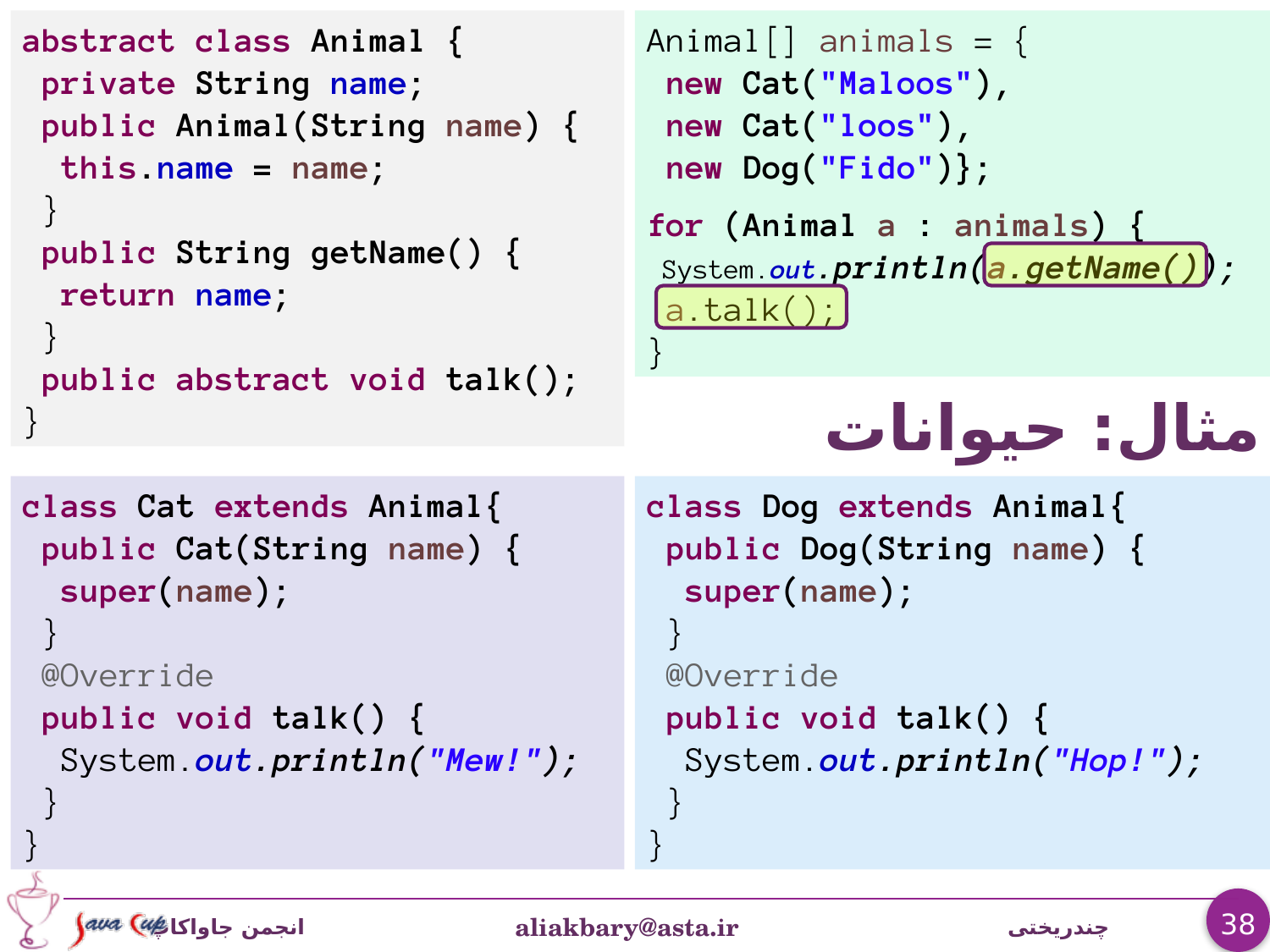

abstract class Animal {
 private String name;
 public Animal(String name) {
  this.name = name;
 }
 public String getName() {
  return name;
 }
 public abstract void talk();
}
Animal[] animals = {
 new Cat("Maloos"),
 new Cat("loos"),
 new Dog("Fido")};

for (Animal a : animals) {
 System.out.println(a.getName());
 a.talk();
}

مثال: حیوانات
class Cat extends Animal{
 public Cat(String name) {
  super(name);
 }
 @Override
 public void talk() {
  System.out.println("Mew!");
 }
}
class Dog extends Animal{
 public Dog(String name) {
  super(name);
 }
 @Override
 public void talk() {
  System.out.println("Hop!");
 }
}